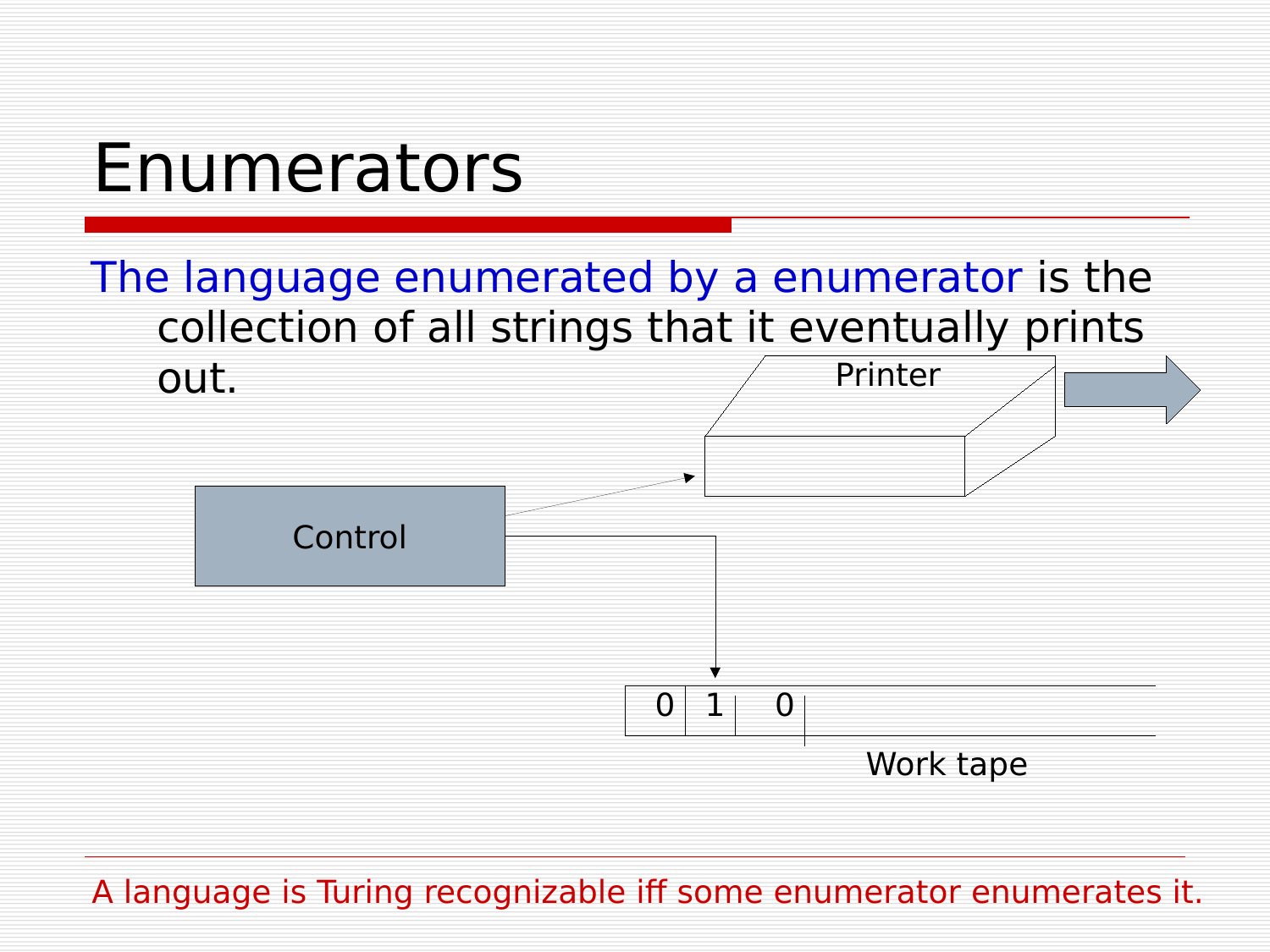

# Enumerators
The language enumerated by a enumerator is the collection of all strings that it eventually prints out.
Printer

Control
0
1
0
Work tape
A language is Turing recognizable iff some enumerator enumerates it.